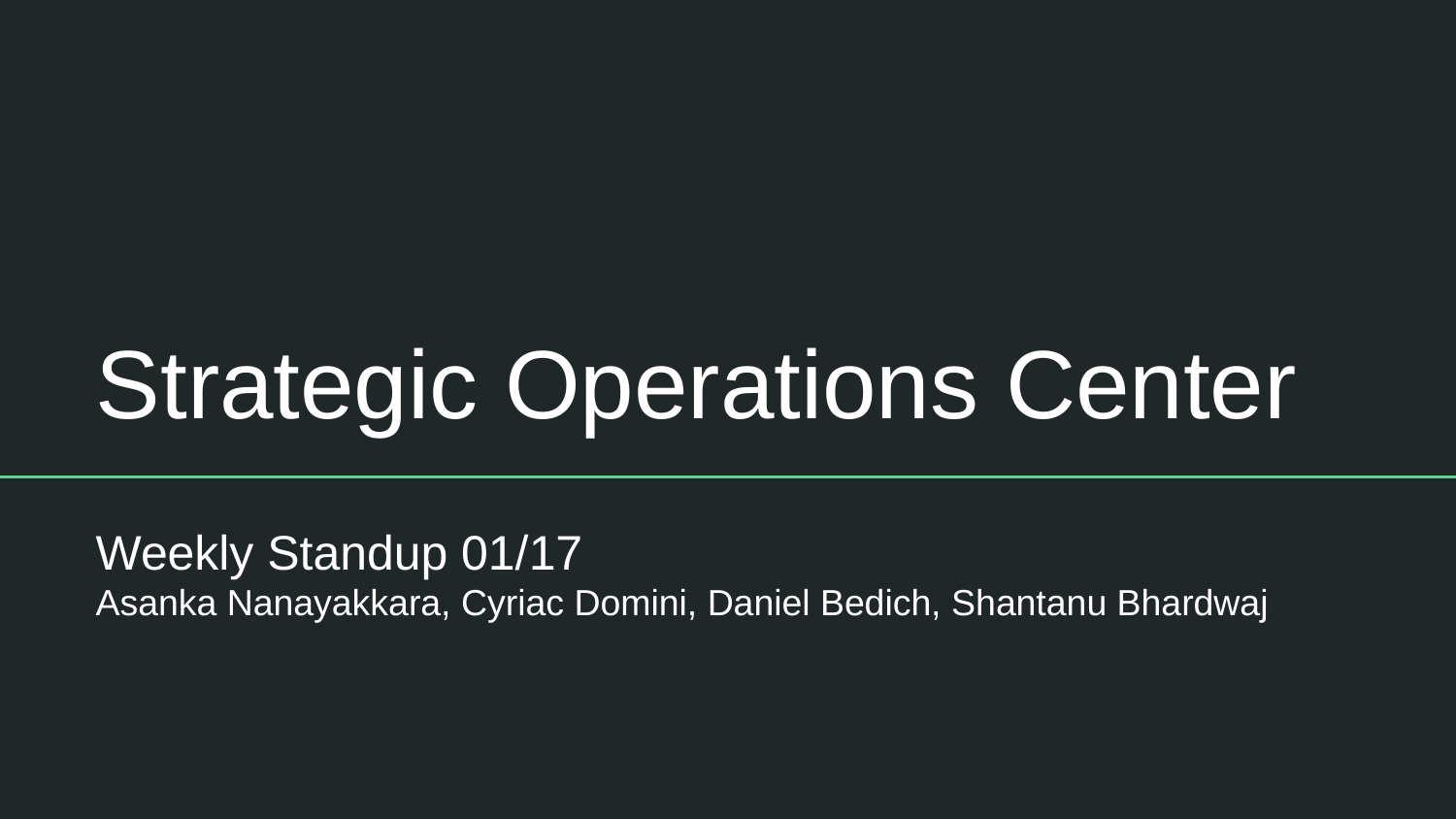

# Strategic Operations Center
Weekly Standup 01/17
Asanka Nanayakkara, Cyriac Domini, Daniel Bedich, Shantanu Bhardwaj